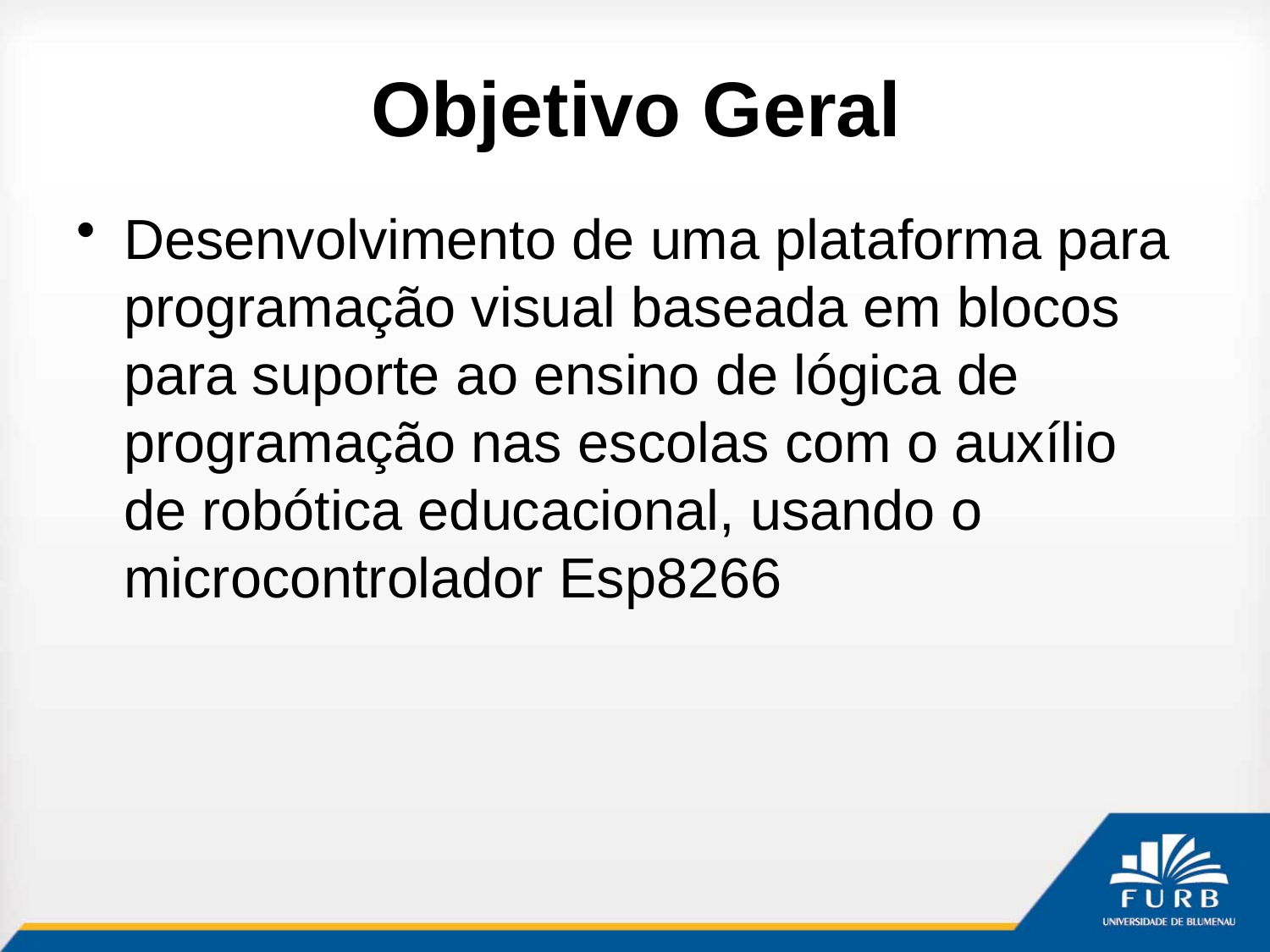

# Objetivo Geral
Desenvolvimento de uma plataforma para programação visual baseada em blocos para suporte ao ensino de lógica de programação nas escolas com o auxílio de robótica educacional, usando o microcontrolador Esp8266